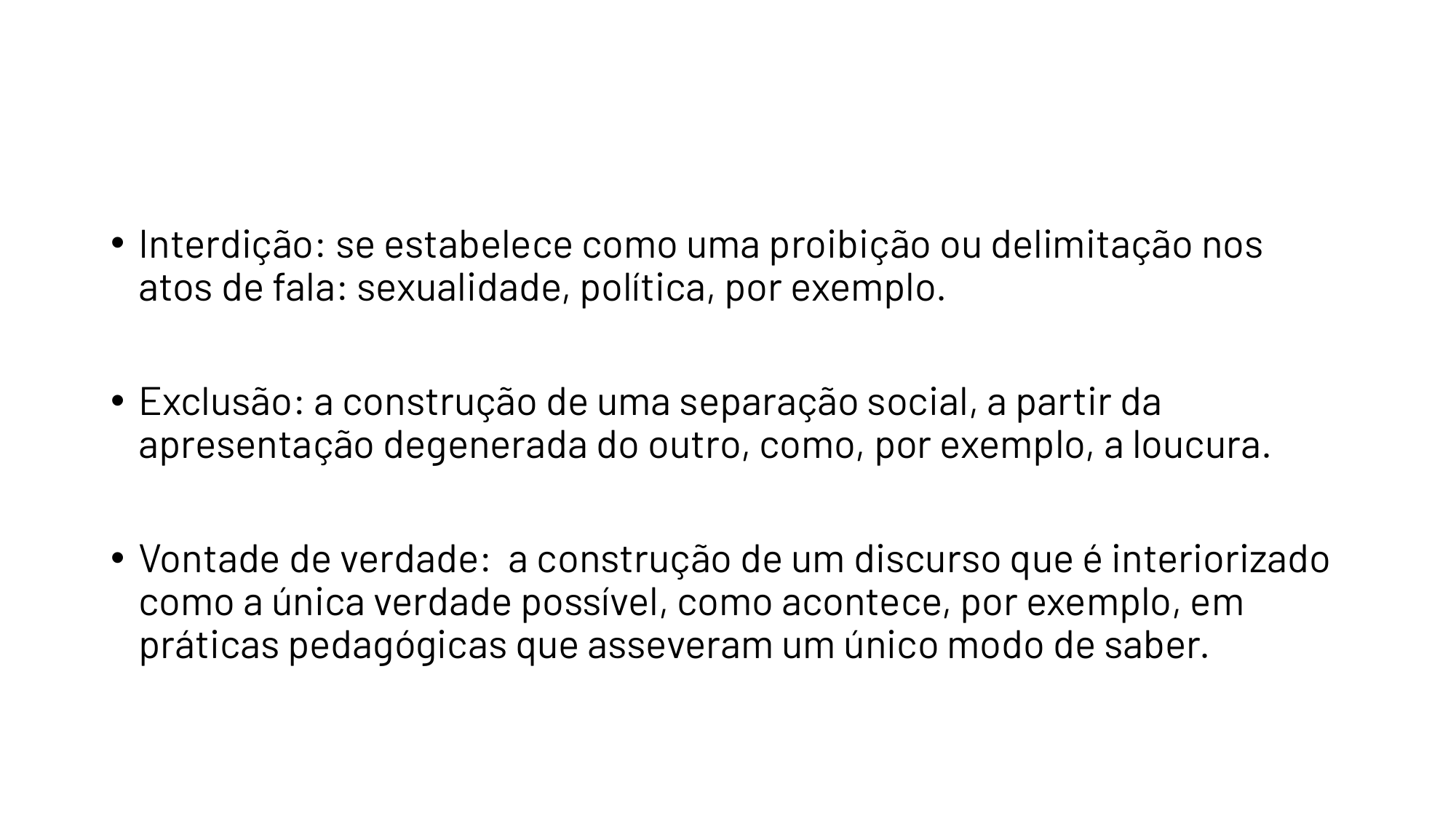

#
Interdição: se estabelece como uma proibição ou delimitação nos atos de fala: sexualidade, política, por exemplo.

Exclusão: a construção de uma separação social, a partir da apresentação degenerada do outro, como, por exemplo, a loucura.

Vontade de verdade:  a construção de um discurso que é interiorizado como a única verdade possível, como acontece, por exemplo, em práticas pedagógicas que asseveram um único modo de saber.